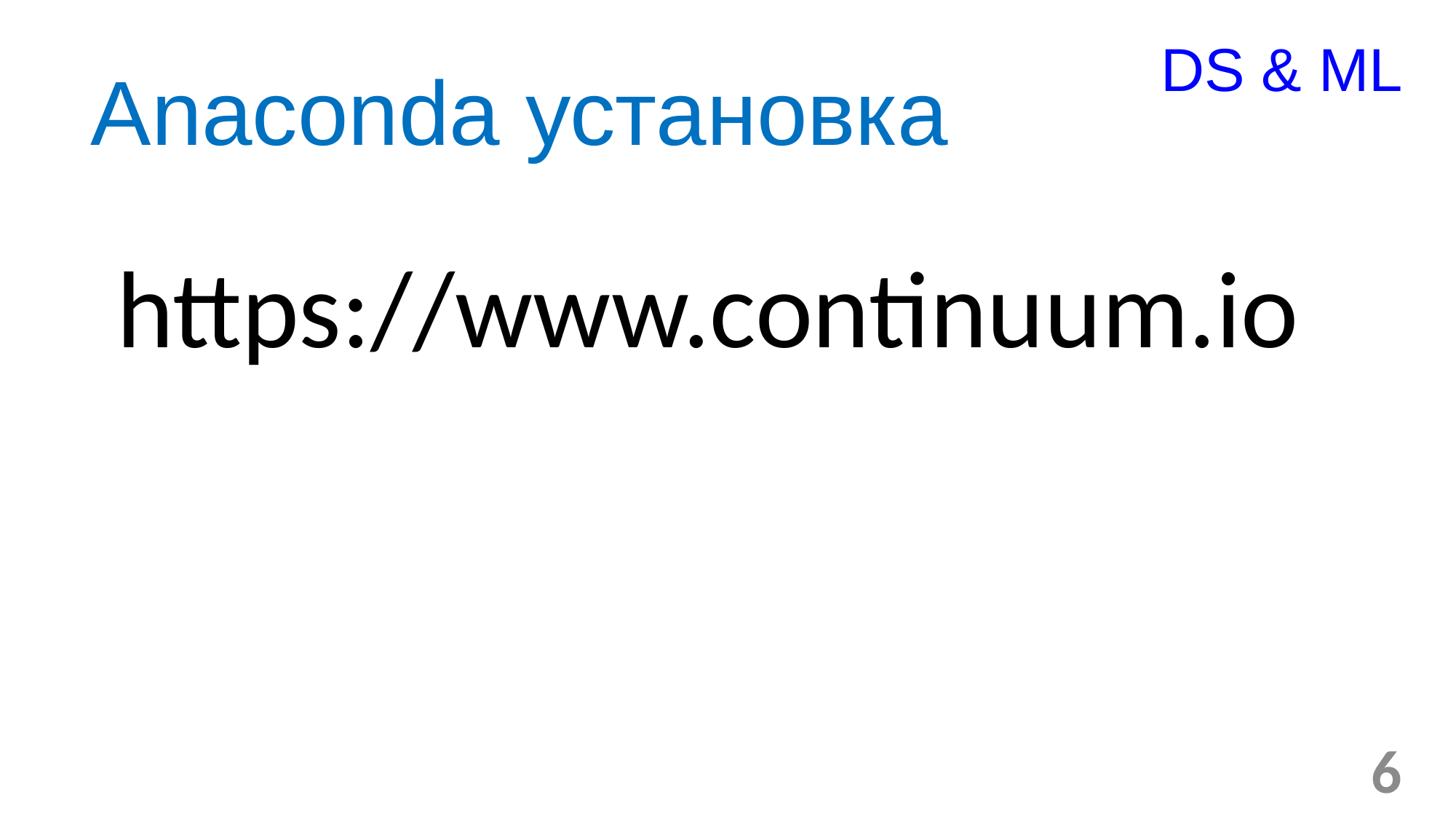

DS & ML
Anaconda установка
https://www.continuum.io
6